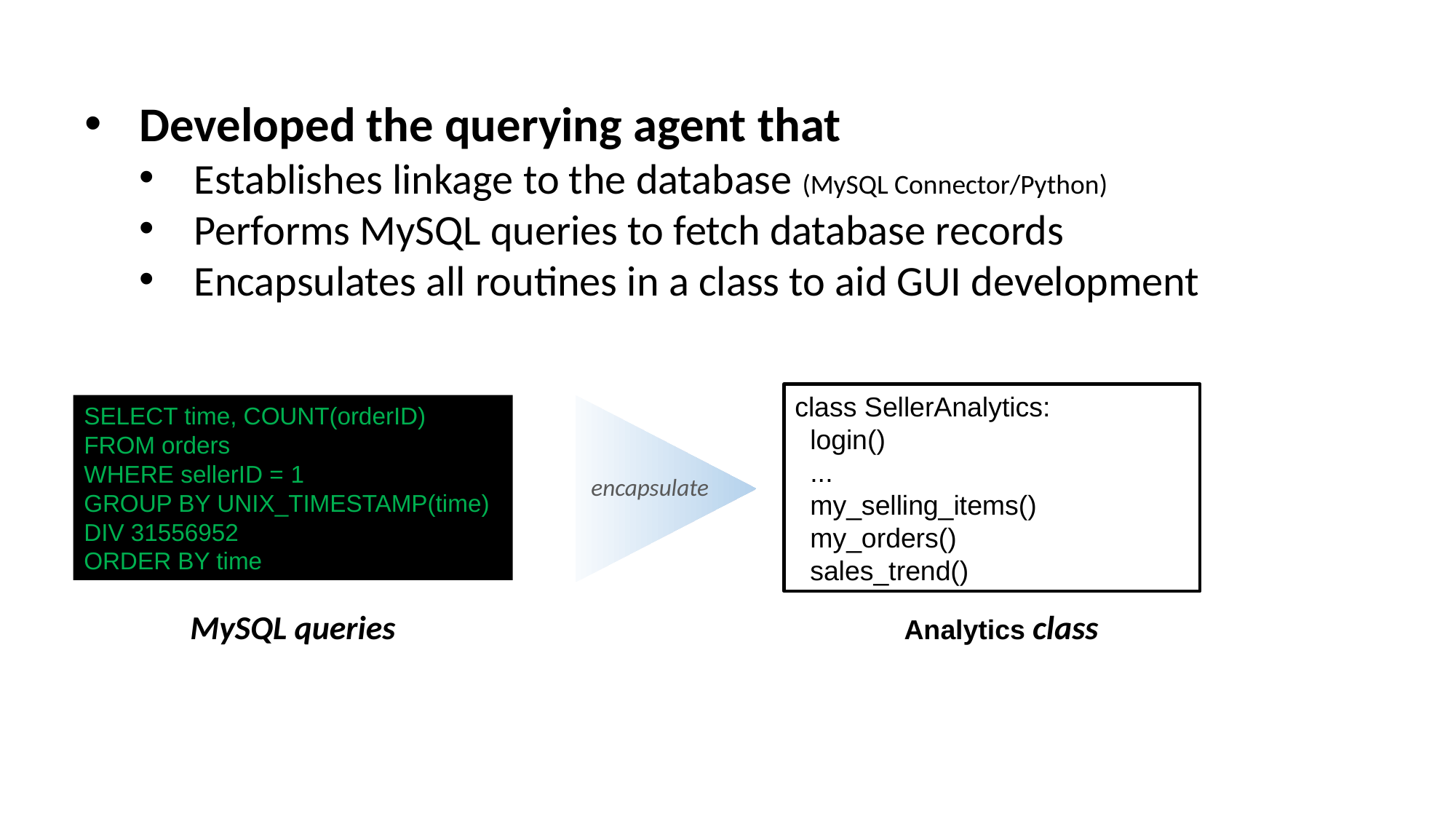

Developed the querying agent that
Establishes linkage to the database (MySQL Connector/Python)
Performs MySQL queries to fetch database records
Encapsulates all routines in a class to aid GUI development
class SellerAnalytics:
  login()
  ...
  my_selling_items()
  my_orders()
  sales_trend()
SELECT time, COUNT(orderID)
FROM orders
WHERE sellerID = 1
GROUP BY UNIX_TIMESTAMP(time)
DIV 31556952
ORDER BY time

encapsulate
MySQL queries
Analytics class